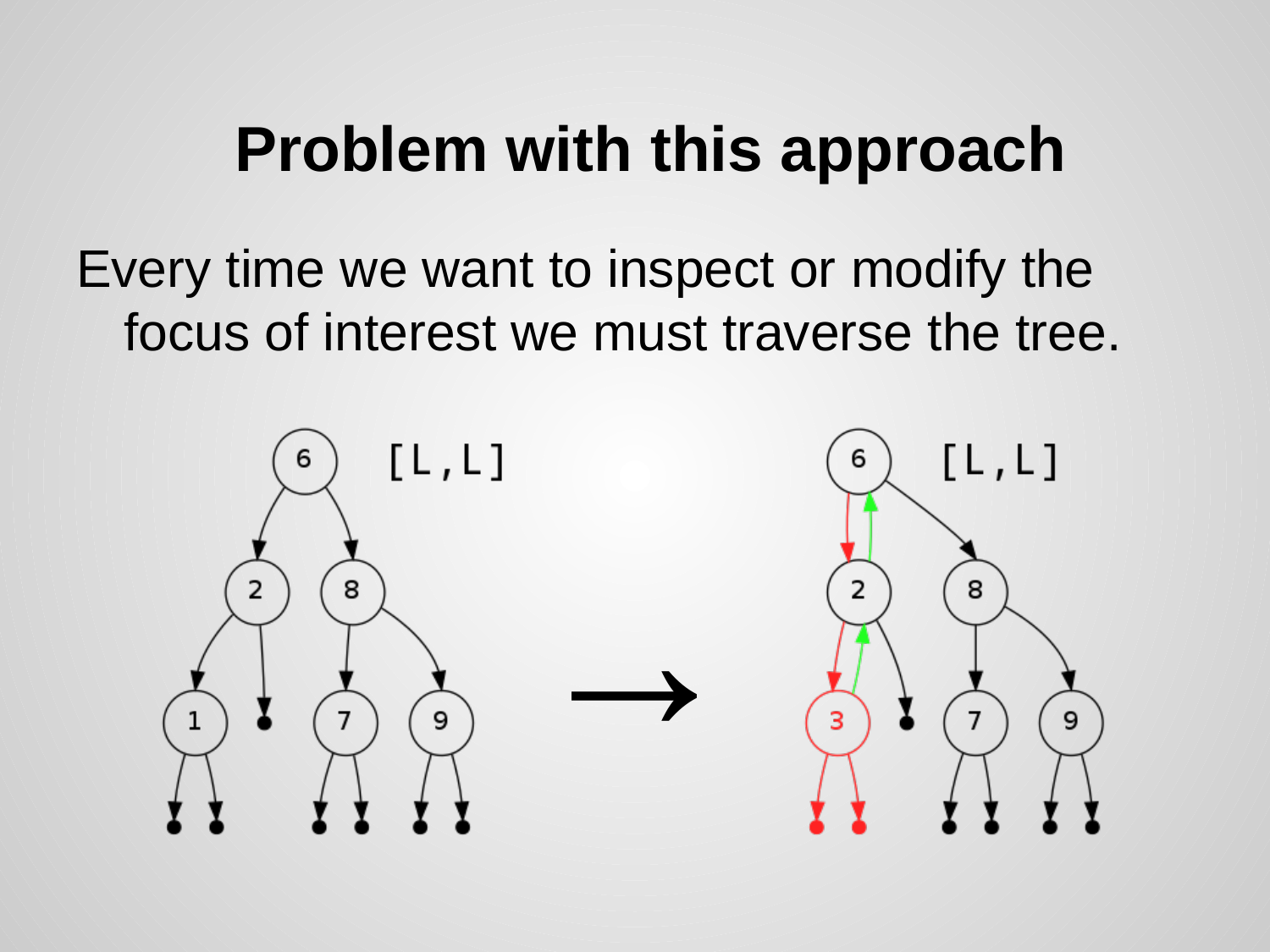

# Problem with this approach
Every time we want to inspect or modify the focus of interest we must traverse the tree.

→